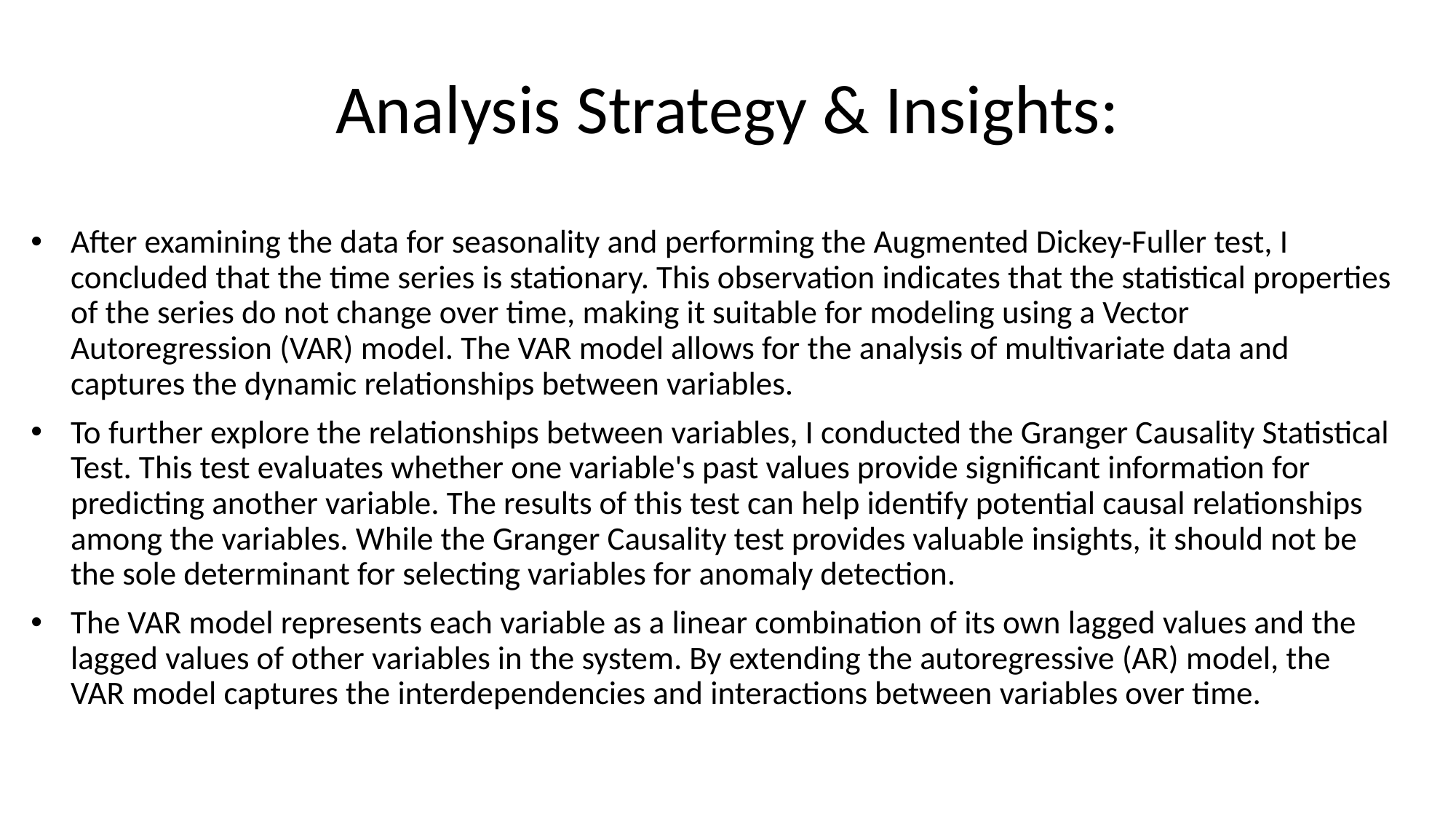

# Analysis Strategy & Insights:
After examining the data for seasonality and performing the Augmented Dickey-Fuller test, I concluded that the time series is stationary. This observation indicates that the statistical properties of the series do not change over time, making it suitable for modeling using a Vector Autoregression (VAR) model. The VAR model allows for the analysis of multivariate data and captures the dynamic relationships between variables.
To further explore the relationships between variables, I conducted the Granger Causality Statistical Test. This test evaluates whether one variable's past values provide significant information for predicting another variable. The results of this test can help identify potential causal relationships among the variables. While the Granger Causality test provides valuable insights, it should not be the sole determinant for selecting variables for anomaly detection.
The VAR model represents each variable as a linear combination of its own lagged values and the lagged values of other variables in the system. By extending the autoregressive (AR) model, the VAR model captures the interdependencies and interactions between variables over time.